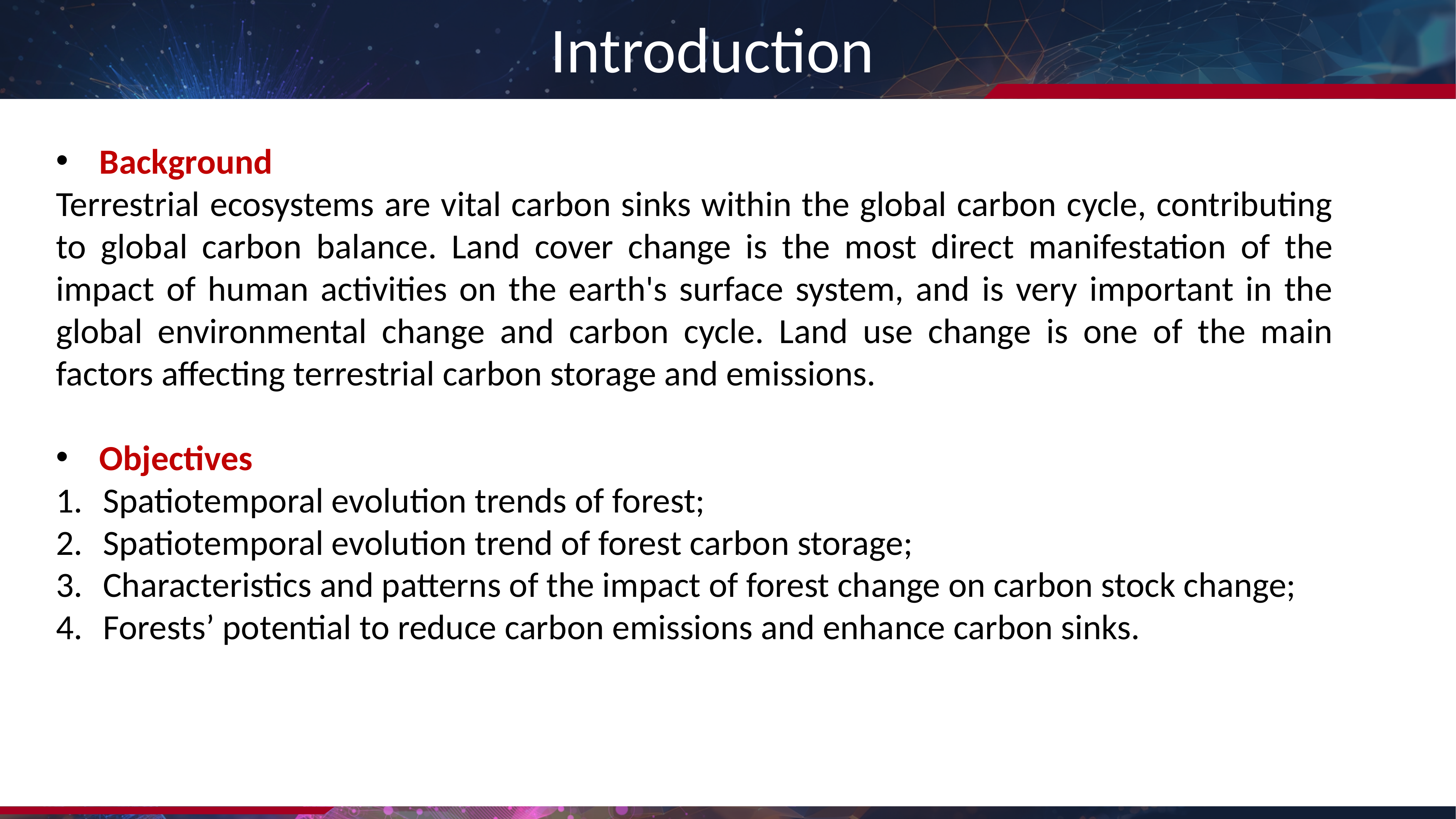

# Introduction
Background
Terrestrial ecosystems are vital carbon sinks within the global carbon cycle, contributing to global carbon balance. Land cover change is the most direct manifestation of the impact of human activities on the earth's surface system, and is very important in the global environmental change and carbon cycle. Land use change is one of the main factors affecting terrestrial carbon storage and emissions.

Objectives
Spatiotemporal evolution trends of forest;
Spatiotemporal evolution trend of forest carbon storage;
Characteristics and patterns of the impact of forest change on carbon stock change;
Forests’ potential to reduce carbon emissions and enhance carbon sinks.